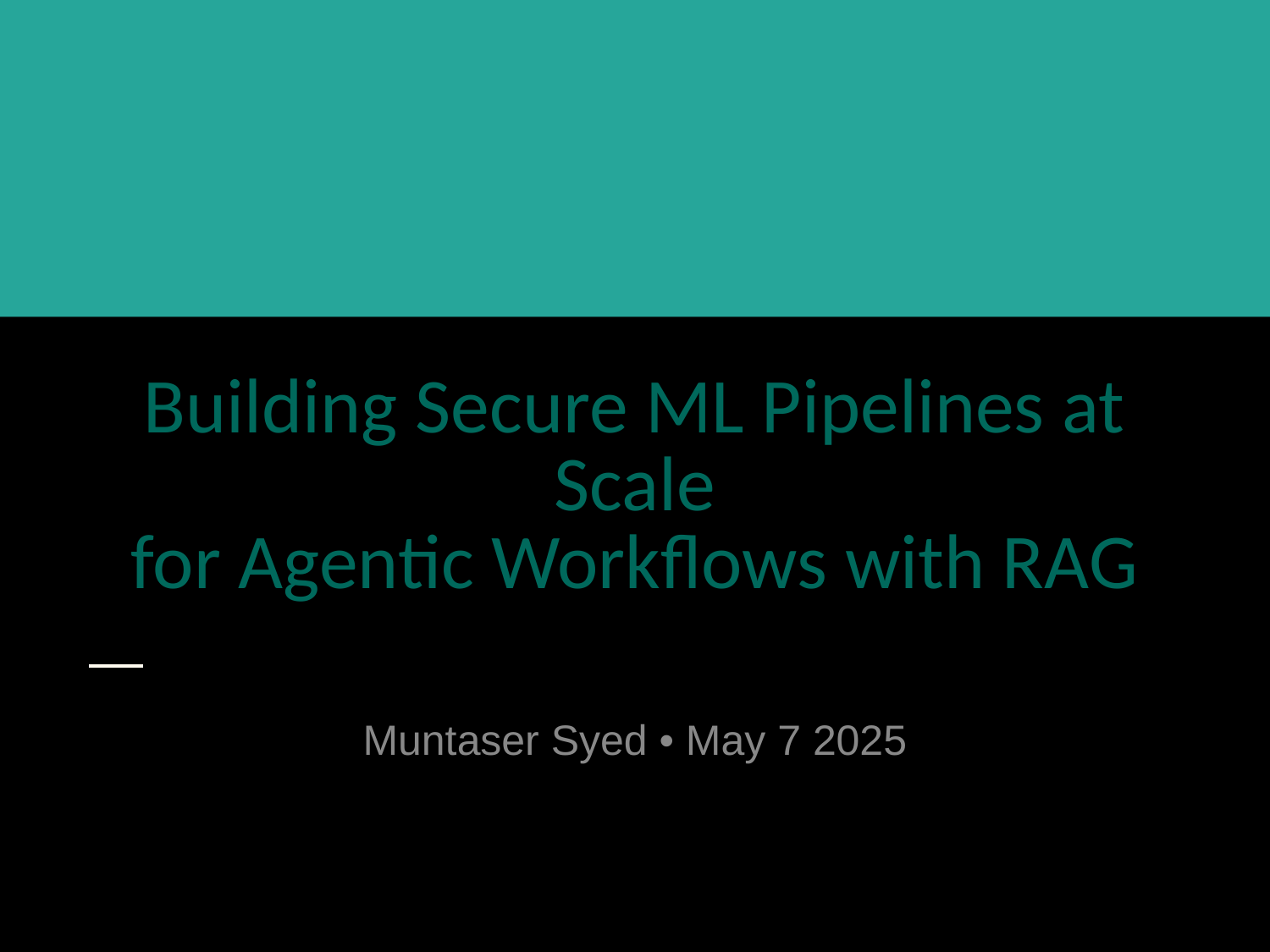

# Building Secure ML Pipelines at Scale
for Agentic Workflows with RAG
Muntaser Syed • May 7 2025